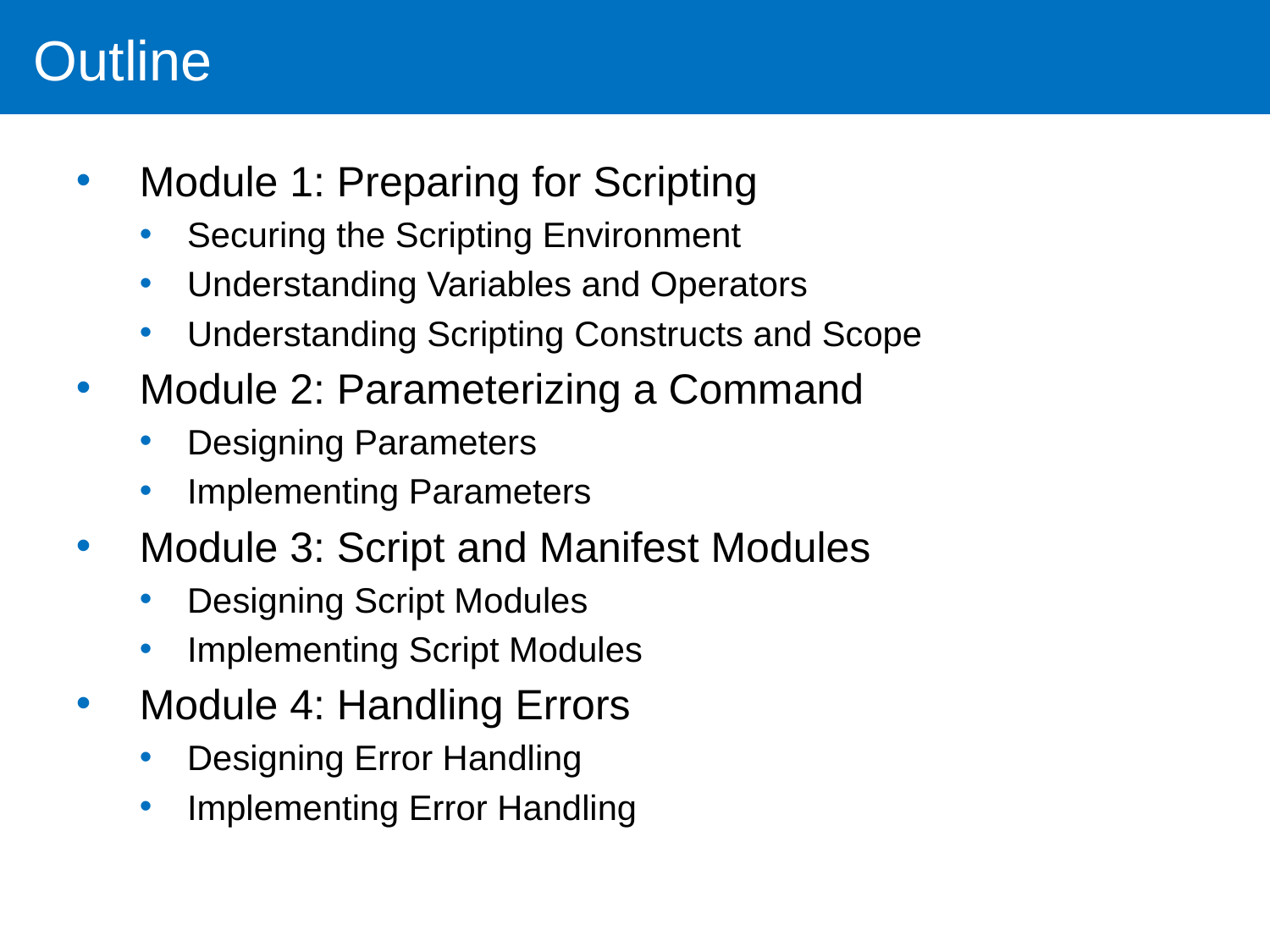

# Outline
Module 1: Preparing for Scripting
Securing the Scripting Environment
Understanding Variables and Operators
Understanding Scripting Constructs and Scope
Module 2: Parameterizing a Command
Designing Parameters
Implementing Parameters
Module 3: Script and Manifest Modules
Designing Script Modules
Implementing Script Modules
Module 4: Handling Errors
Designing Error Handling
Implementing Error Handling